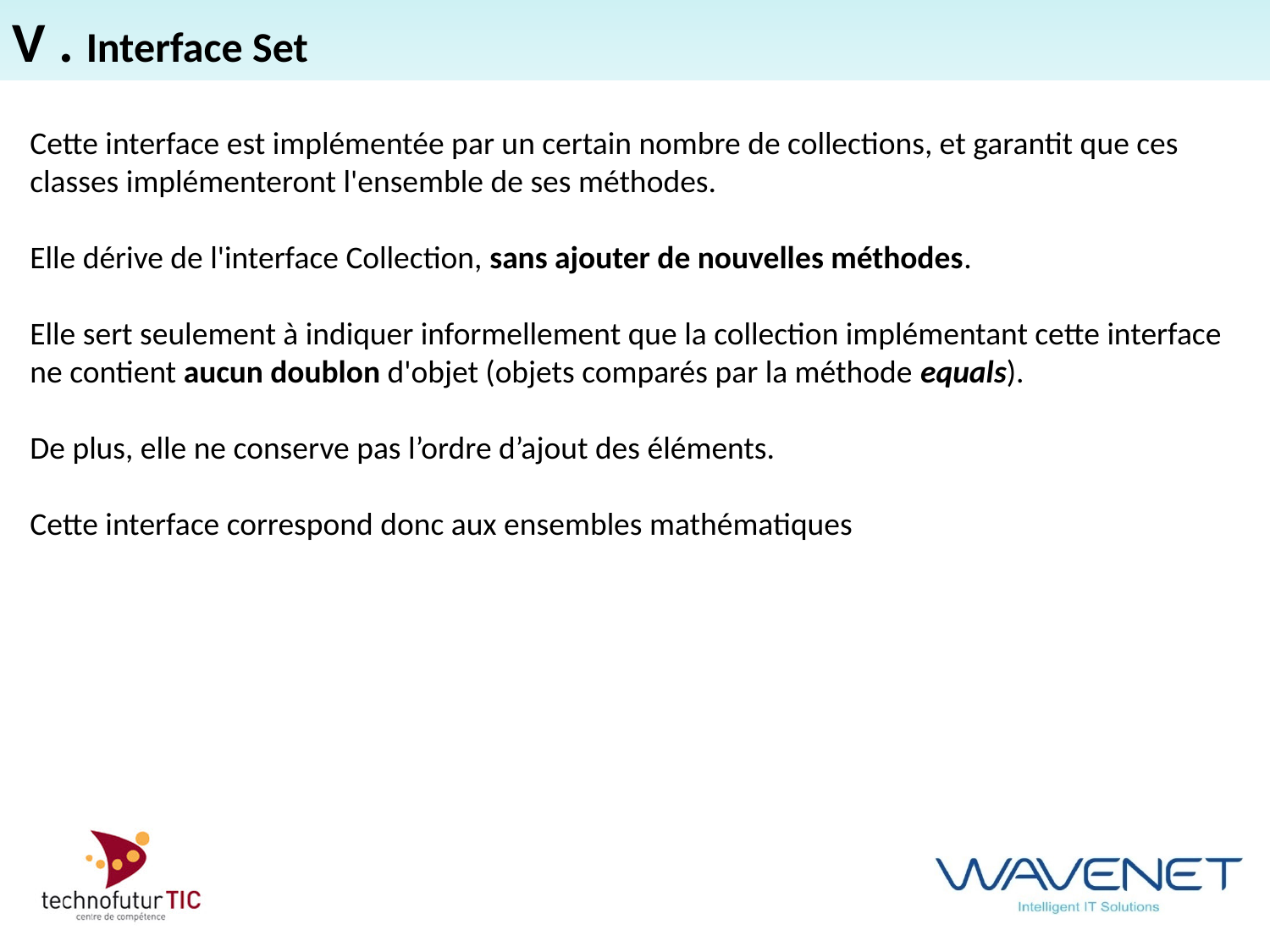

V . Interface Set
Cette interface est implémentée par un certain nombre de collections, et garantit que ces classes implémenteront l'ensemble de ses méthodes.

Elle dérive de l'interface Collection, sans ajouter de nouvelles méthodes.

Elle sert seulement à indiquer informellement que la collection implémentant cette interface ne contient aucun doublon d'objet (objets comparés par la méthode equals).

De plus, elle ne conserve pas l’ordre d’ajout des éléments.

Cette interface correspond donc aux ensembles mathématiques